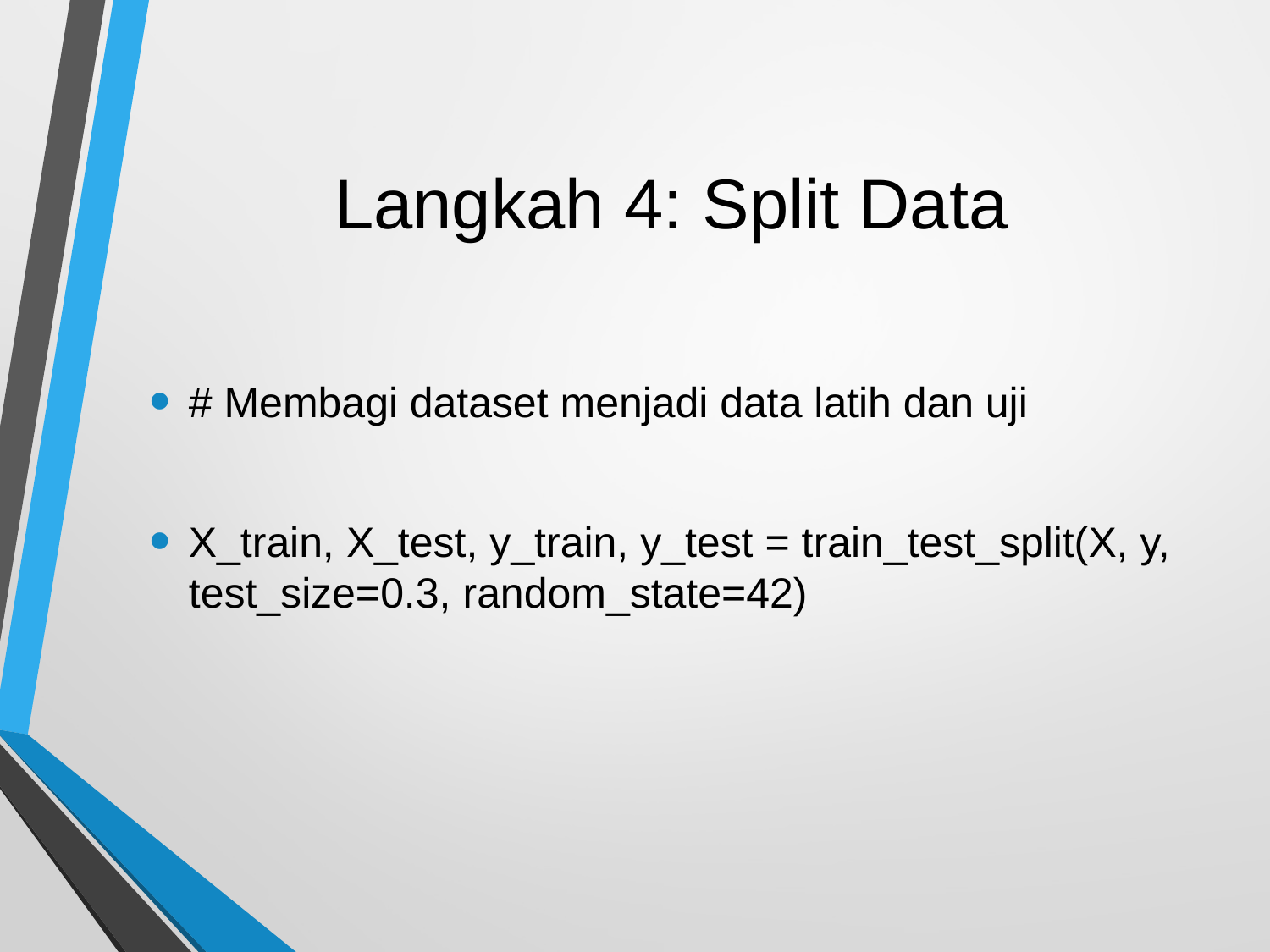

# Langkah 4: Split Data
# Membagi dataset menjadi data latih dan uji

X_train, X_test, y_train, y_test = train_test_split(X, y, test_size=0.3, random_state=42)